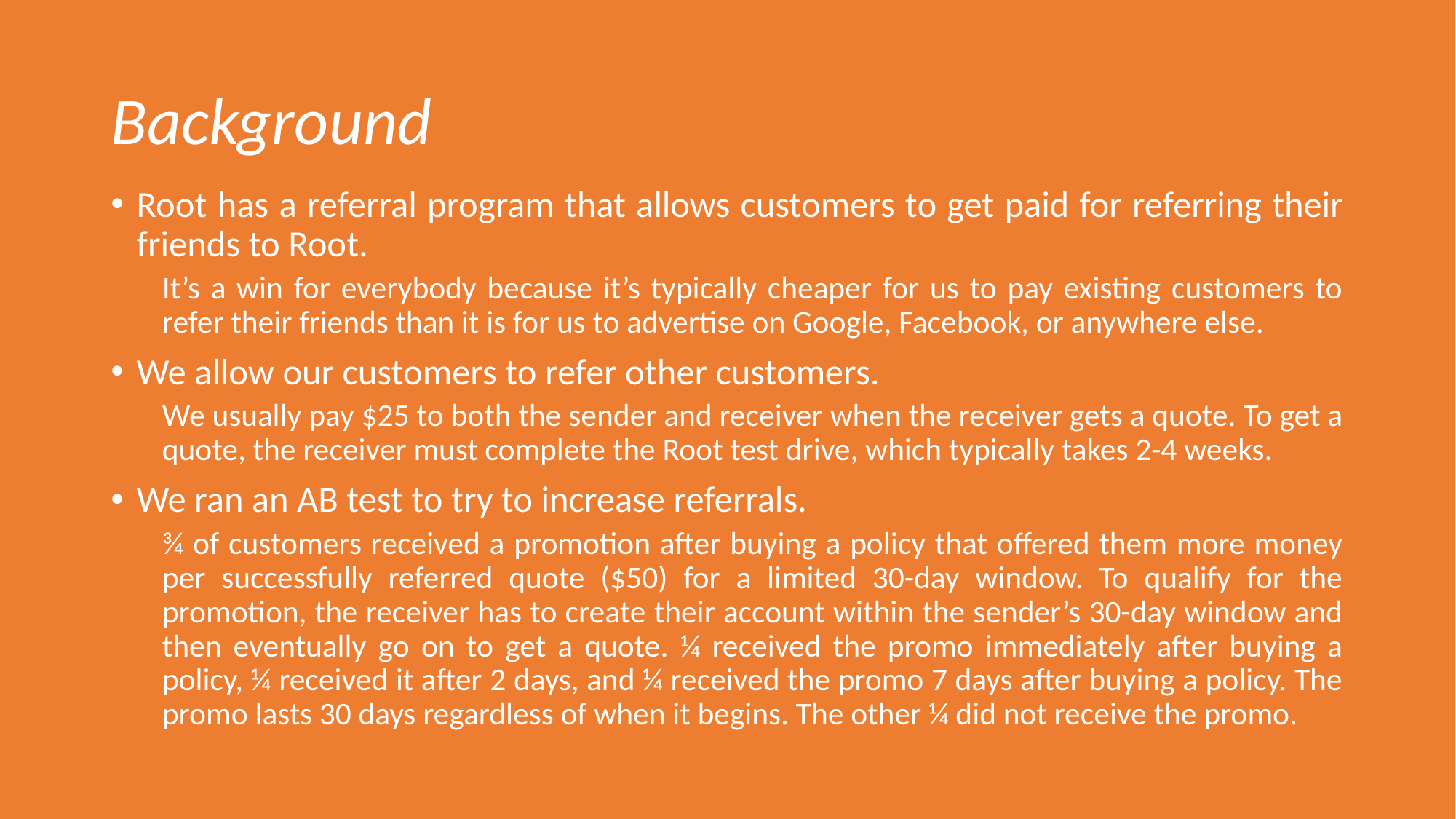

# Background
Root has a referral program that allows customers to get paid for referring their friends to Root.
It’s a win for everybody because it’s typically cheaper for us to pay existing customers to refer their friends than it is for us to advertise on Google, Facebook, or anywhere else.
We allow our customers to refer other customers.
We usually pay $25 to both the sender and receiver when the receiver gets a quote. To get a quote, the receiver must complete the Root test drive, which typically takes 2-4 weeks.
We ran an AB test to try to increase referrals.
¾ of customers received a promotion after buying a policy that offered them more money per successfully referred quote ($50) for a limited 30-day window. To qualify for the promotion, the receiver has to create their account within the sender’s 30-day window and then eventually go on to get a quote. ¼ received the promo immediately after buying a policy, ¼ received it after 2 days, and ¼ received the promo 7 days after buying a policy. The promo lasts 30 days regardless of when it begins. The other ¼ did not receive the promo.